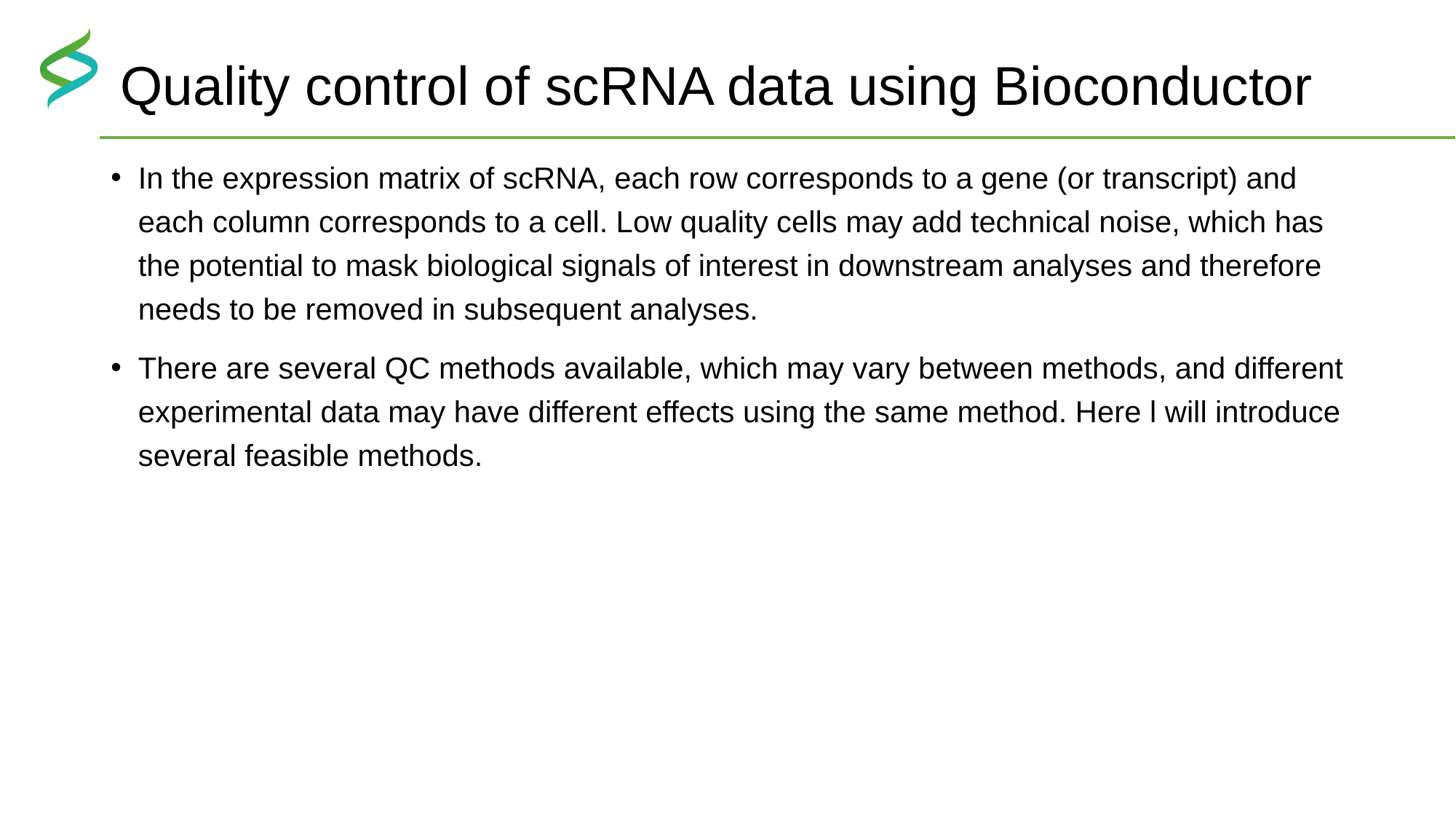

# Quality control of scRNA data using Bioconductor
In the expression matrix of scRNA, each row corresponds to a gene (or transcript) and each column corresponds to a cell. Low quality cells may add technical noise, which has the potential to mask biological signals of interest in downstream analyses and therefore needs to be removed in subsequent analyses.
There are several QC methods available, which may vary between methods, and different experimental data may have different effects using the same method. Here l will introduce several feasible methods.